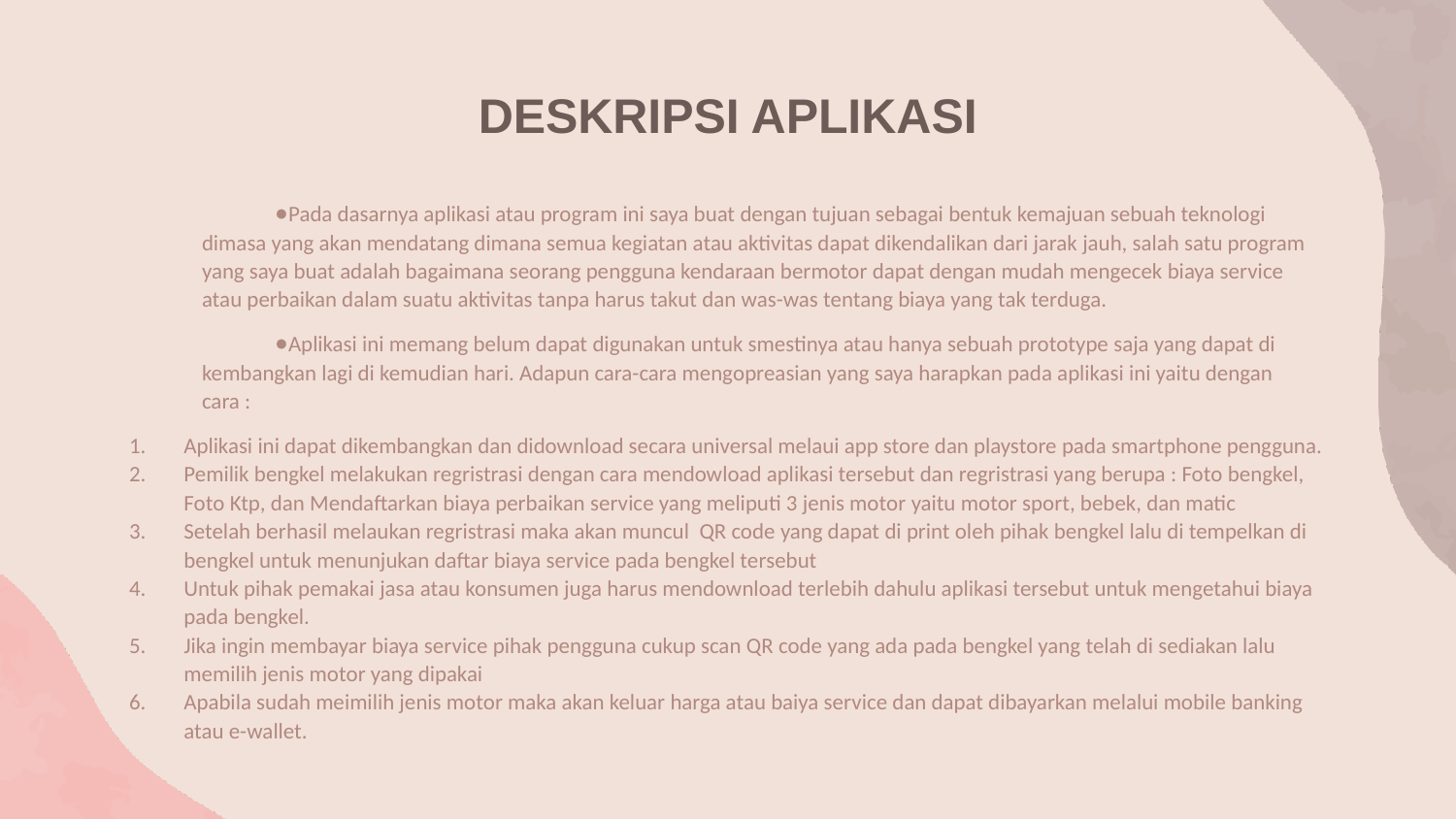

# DESKRIPSI APLIKASI
Pada dasarnya aplikasi atau program ini saya buat dengan tujuan sebagai bentuk kemajuan sebuah teknologi dimasa yang akan mendatang dimana semua kegiatan atau aktivitas dapat dikendalikan dari jarak jauh, salah satu program yang saya buat adalah bagaimana seorang pengguna kendaraan bermotor dapat dengan mudah mengecek biaya service atau perbaikan dalam suatu aktivitas tanpa harus takut dan was-was tentang biaya yang tak terduga.
Aplikasi ini memang belum dapat digunakan untuk smestinya atau hanya sebuah prototype saja yang dapat di kembangkan lagi di kemudian hari. Adapun cara-cara mengopreasian yang saya harapkan pada aplikasi ini yaitu dengan cara :
Aplikasi ini dapat dikembangkan dan didownload secara universal melaui app store dan playstore pada smartphone pengguna.
Pemilik bengkel melakukan regristrasi dengan cara mendowload aplikasi tersebut dan regristrasi yang berupa : Foto bengkel, Foto Ktp, dan Mendaftarkan biaya perbaikan service yang meliputi 3 jenis motor yaitu motor sport, bebek, dan matic
Setelah berhasil melaukan regristrasi maka akan muncul  QR code yang dapat di print oleh pihak bengkel lalu di tempelkan di bengkel untuk menunjukan daftar biaya service pada bengkel tersebut
Untuk pihak pemakai jasa atau konsumen juga harus mendownload terlebih dahulu aplikasi tersebut untuk mengetahui biaya pada bengkel.
Jika ingin membayar biaya service pihak pengguna cukup scan QR code yang ada pada bengkel yang telah di sediakan lalu memilih jenis motor yang dipakai
Apabila sudah meimilih jenis motor maka akan keluar harga atau baiya service dan dapat dibayarkan melalui mobile banking atau e-wallet.